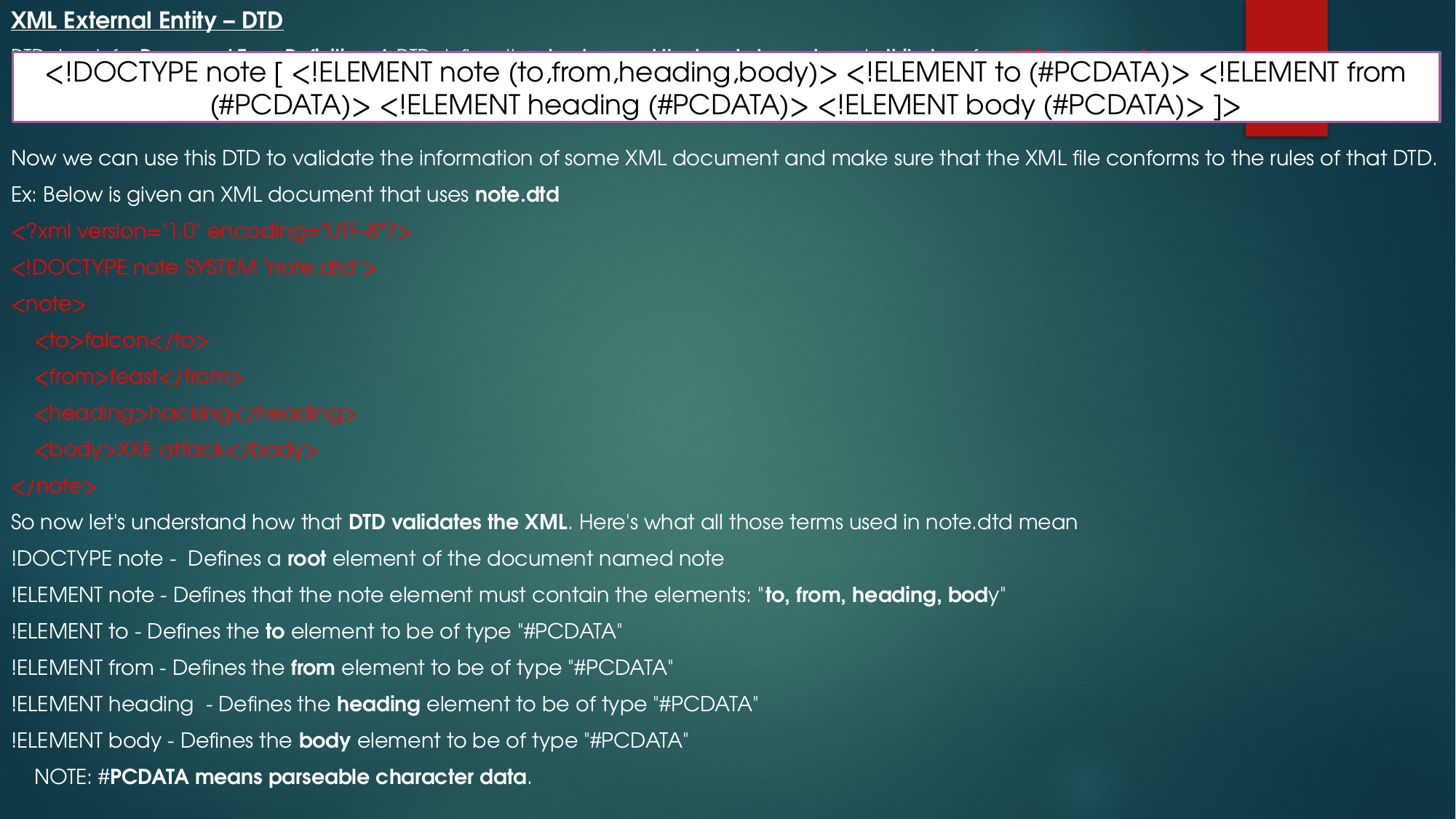

XML External Entity – DTD
DTD stands for Document Type Definition. A DTD defines the structure and the legal elements and attributes of an XML document.

Now we can use this DTD to validate the information of some XML document and make sure that the XML file conforms to the rules of that DTD.
Ex: Below is given an XML document that uses note.dtd
<?xml version="1.0" encoding="UTF-8"?>
<!DOCTYPE note SYSTEM "note.dtd">
<note>
    <to>falcon</to>
    <from>feast</from>
    <heading>hacking</heading>
    <body>XXE attack</body>
</note>
So now let's understand how that DTD validates the XML. Here's what all those terms used in note.dtd mean
!DOCTYPE note -  Defines a root element of the document named note
!ELEMENT note - Defines that the note element must contain the elements: "to, from, heading, body"
!ELEMENT to - Defines the to element to be of type "#PCDATA"
!ELEMENT from - Defines the from element to be of type "#PCDATA"
!ELEMENT heading  - Defines the heading element to be of type "#PCDATA"
!ELEMENT body - Defines the body element to be of type "#PCDATA"
    NOTE: #PCDATA means parseable character data.

<!DOCTYPE note [ <!ELEMENT note (to,from,heading,body)> <!ELEMENT to (#PCDATA)> <!ELEMENT from (#PCDATA)> <!ELEMENT heading (#PCDATA)> <!ELEMENT body (#PCDATA)> ]>